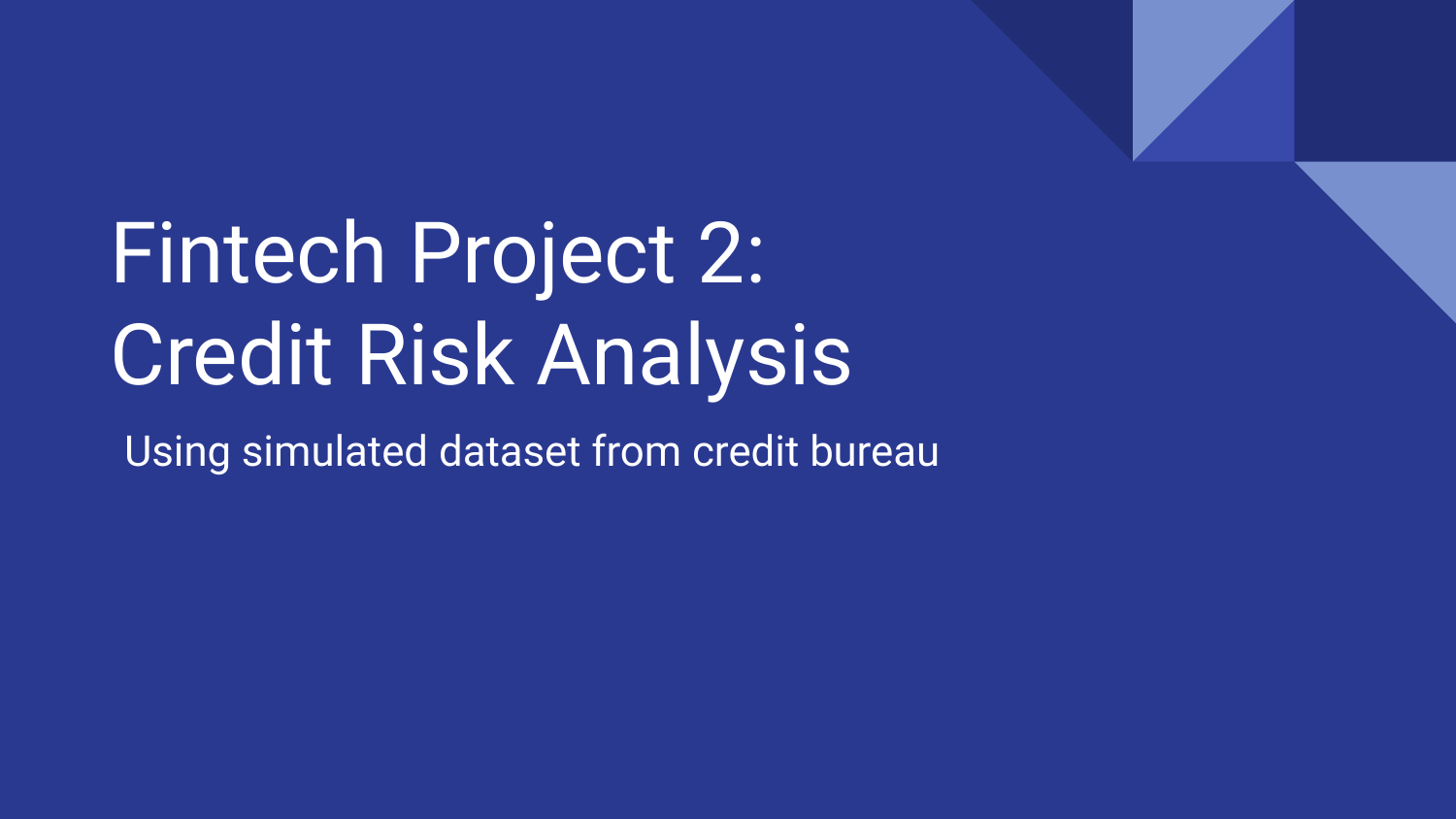

# Fintech Project 2:
Credit Risk Analysis
Using simulated dataset from credit bureau